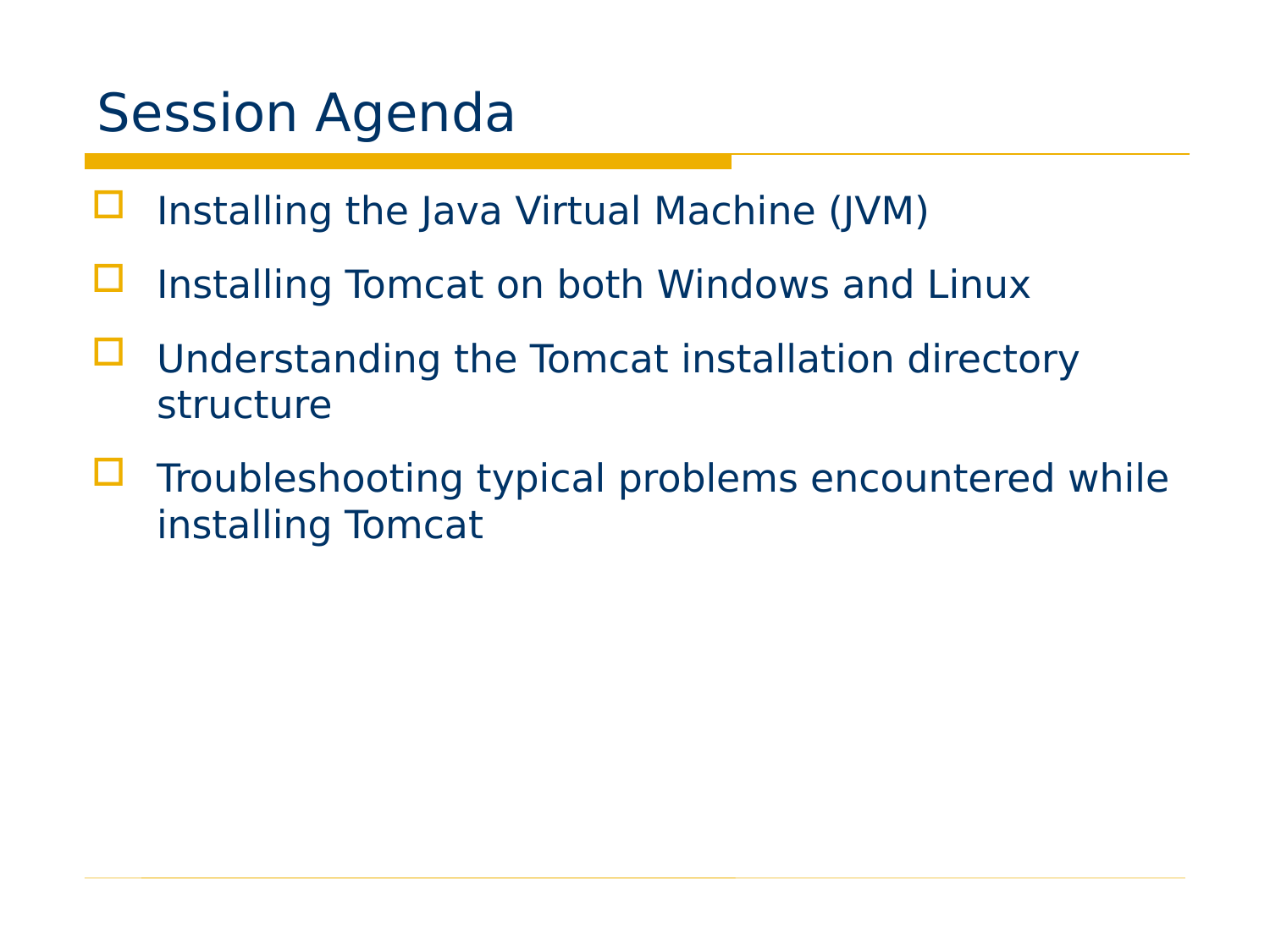

# Session Agenda
Installing the Java Virtual Machine (JVM)
Installing Tomcat on both Windows and Linux
Understanding the Tomcat installation directory structure
Troubleshooting typical problems encountered while installing Tomcat